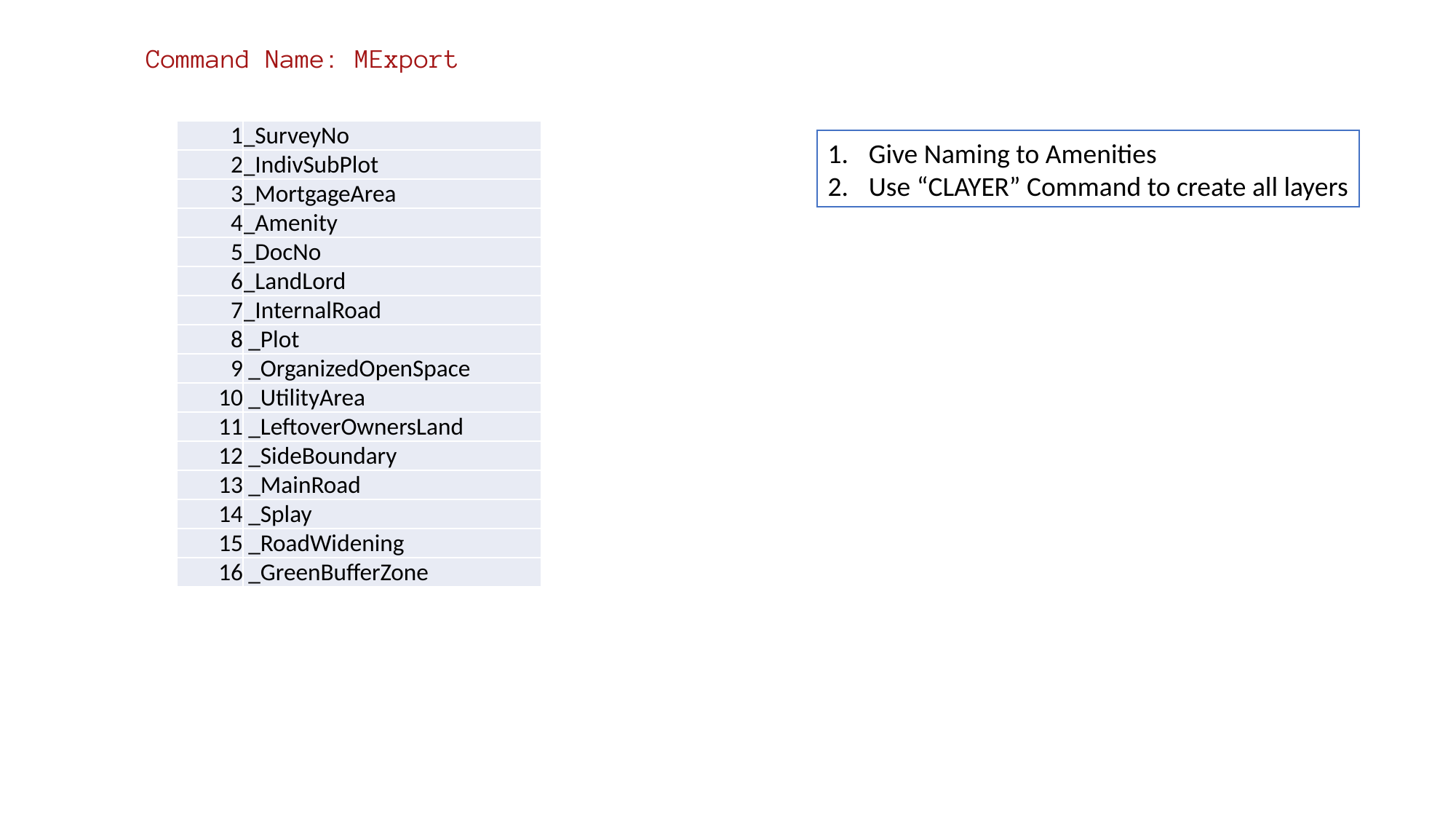

Command Name: MExport
| 1 | \_SurveyNo |
| --- | --- |
| 2 | \_IndivSubPlot |
| 3 | \_MortgageArea |
| 4 | \_Amenity |
| 5 | \_DocNo |
| 6 | \_LandLord |
| 7 | \_InternalRoad |
| 8 | \_Plot |
| 9 | \_OrganizedOpenSpace |
| 10 | \_UtilityArea |
| 11 | \_LeftoverOwnersLand |
| 12 | \_SideBoundary |
| 13 | \_MainRoad |
| 14 | \_Splay |
| 15 | \_RoadWidening |
| 16 | \_GreenBufferZone |
Give Naming to Amenities
Use “CLAYER” Command to create all layers